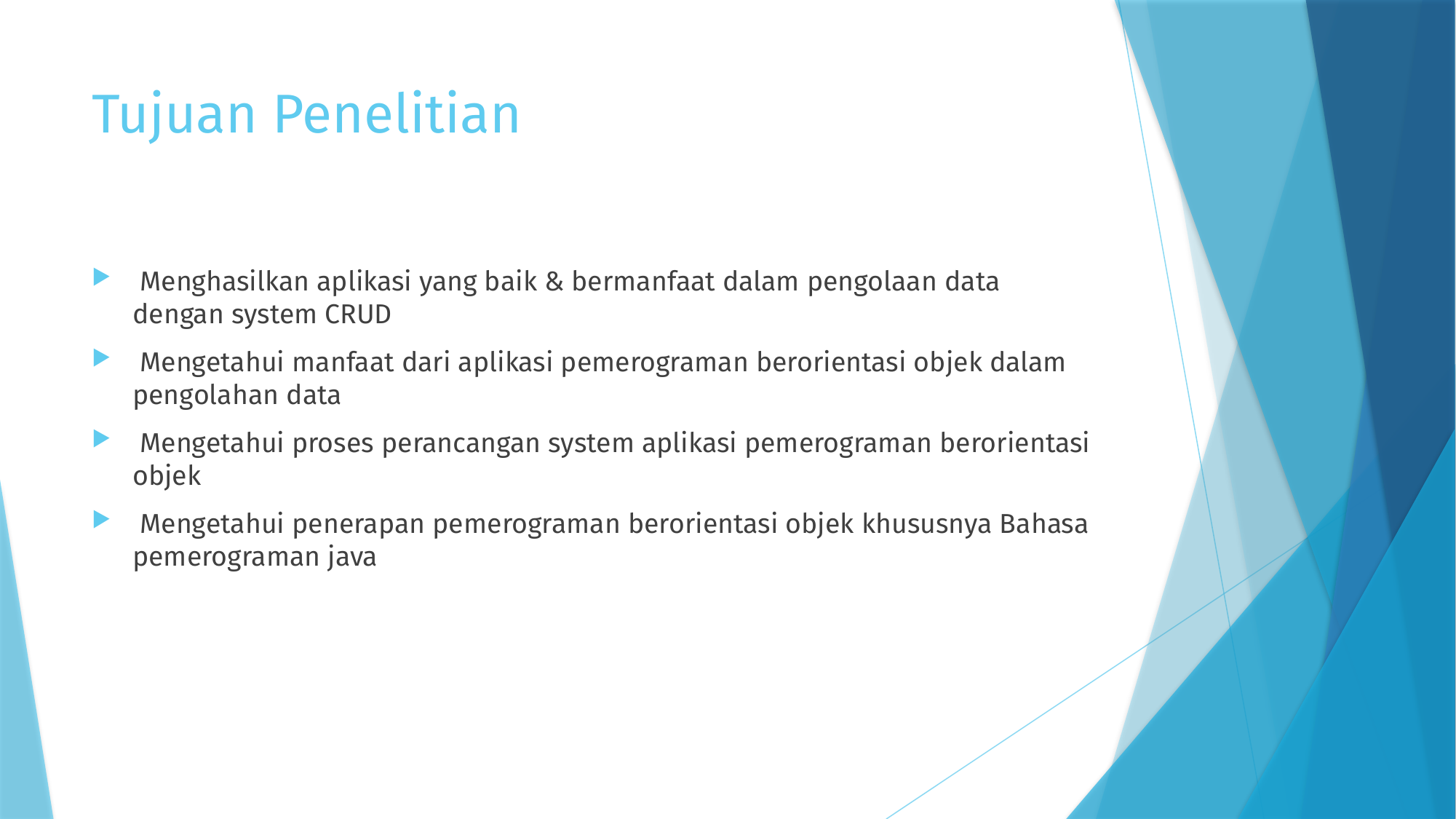

# Tujuan Penelitian
 Menghasilkan aplikasi yang baik & bermanfaat dalam pengolaan data dengan system CRUD
 Mengetahui manfaat dari aplikasi pemerograman berorientasi objek dalam pengolahan data
 Mengetahui proses perancangan system aplikasi pemerograman berorientasi objek
 Mengetahui penerapan pemerograman berorientasi objek khususnya Bahasa pemerograman java